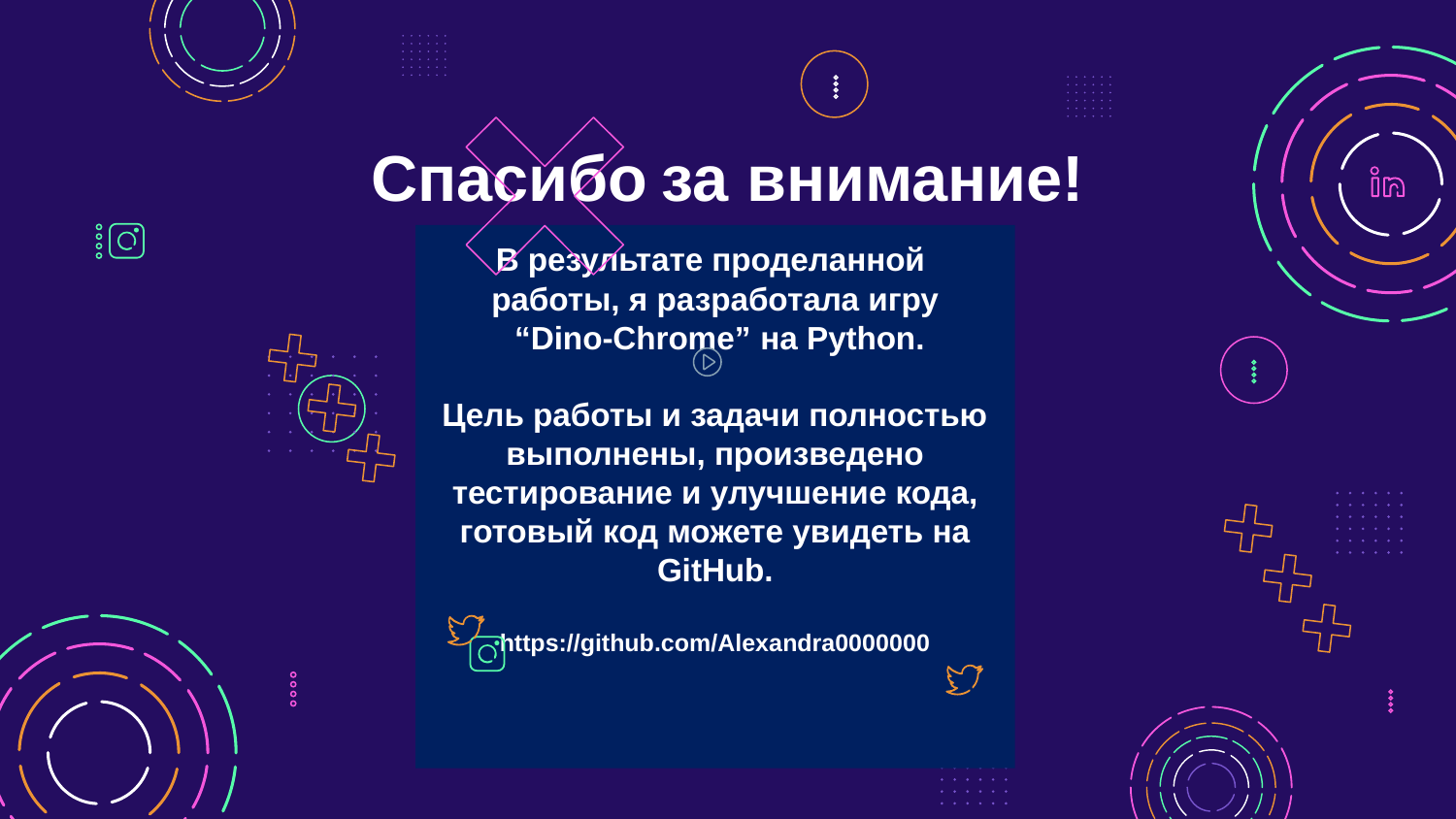

# Спасибо за внимание!

В результате проделанной  работы, я разработала игру
 “Dino-Chrome” на Python.

Цель работы и задачи полностью выполнены, произведено тестирование и улучшение кода, готовый код можете увидеть на GitHub.

https://github.com/Alexandra0000000